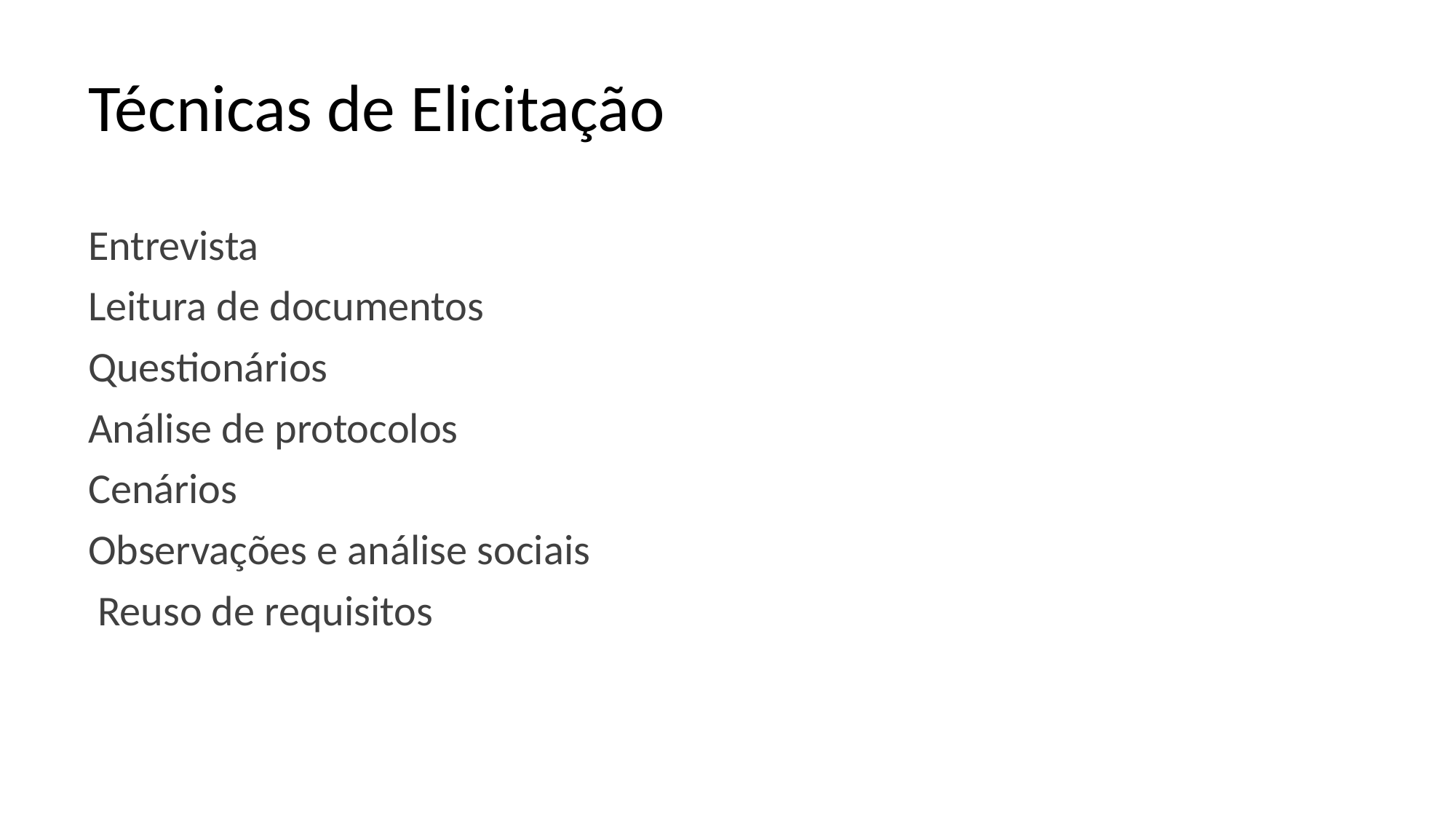

# Técnicas de Elicitação
Entrevista
Leitura de documentos
Questionários
Análise de protocolos
Cenários
Observações e análise sociais
 Reuso de requisitos